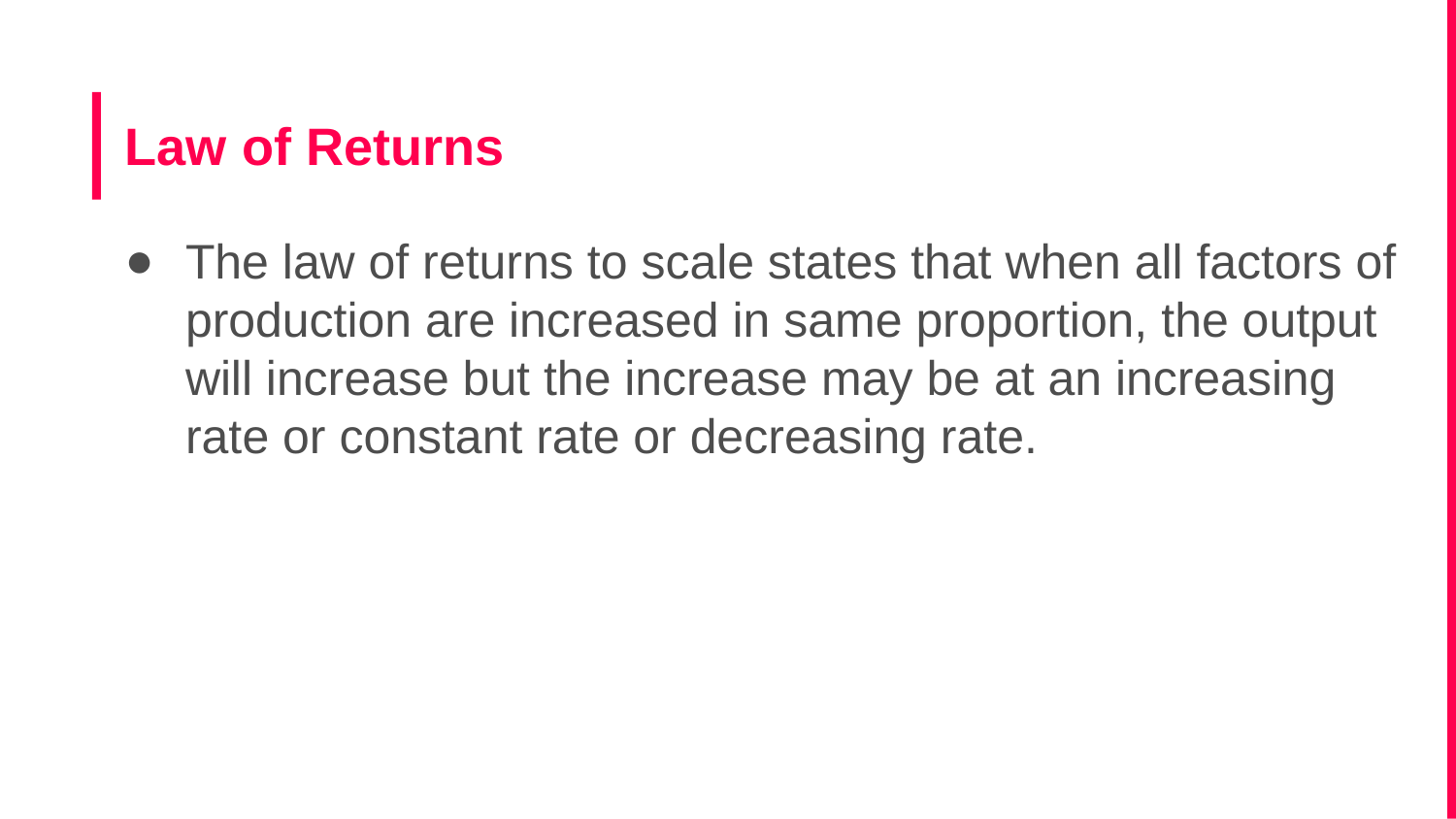

# Law of Returns
The law of returns to scale states that when all factors of production are increased in same proportion, the output will increase but the increase may be at an increasing rate or constant rate or decreasing rate.